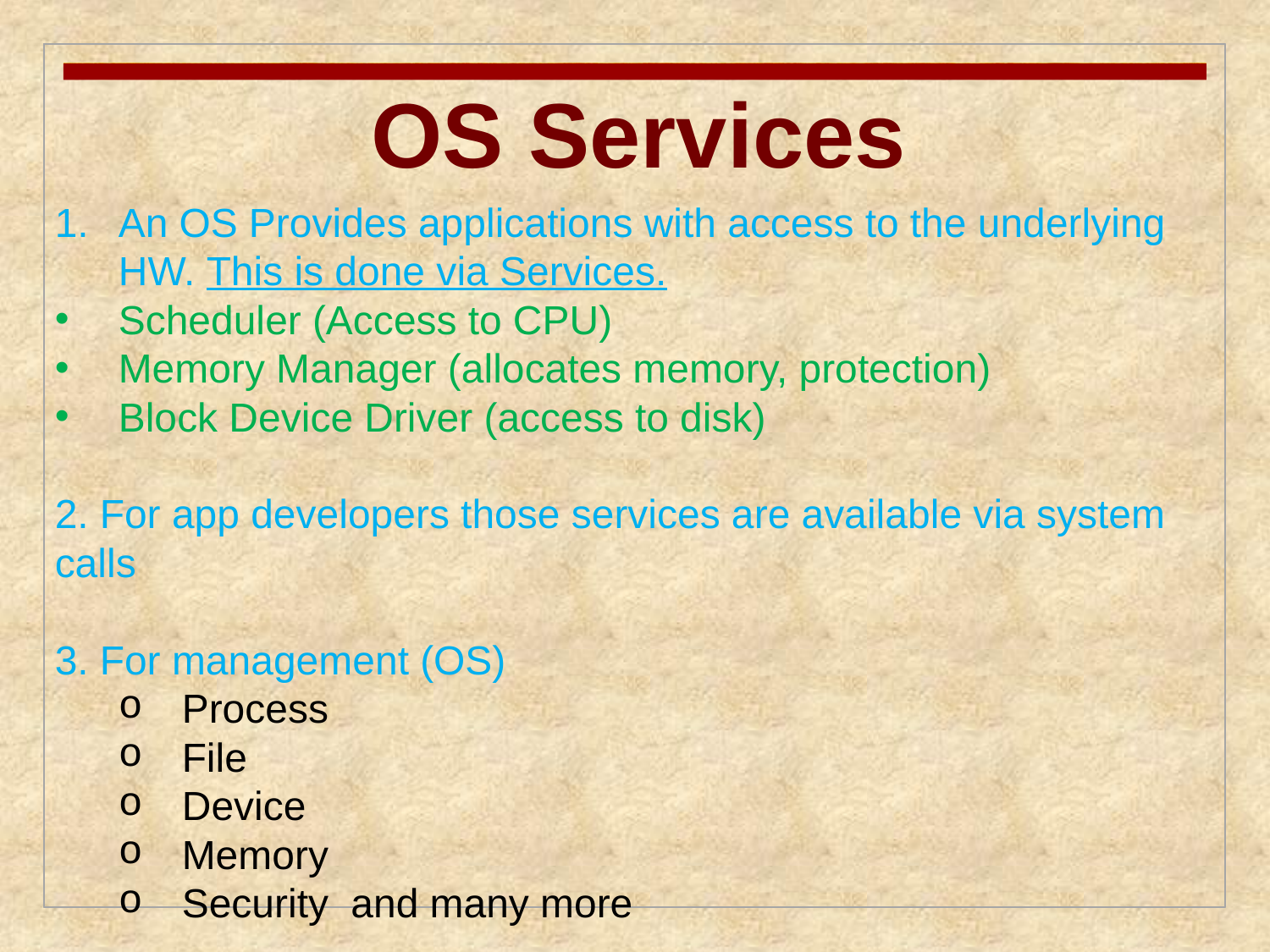

OS Services
An OS Provides applications with access to the underlying HW. This is done via Services.
Scheduler (Access to CPU)
Memory Manager (allocates memory, protection)
Block Device Driver (access to disk)

2. For app developers those services are available via system calls

3. For management (OS)
Process
File
Device
Memory
Security  and many more